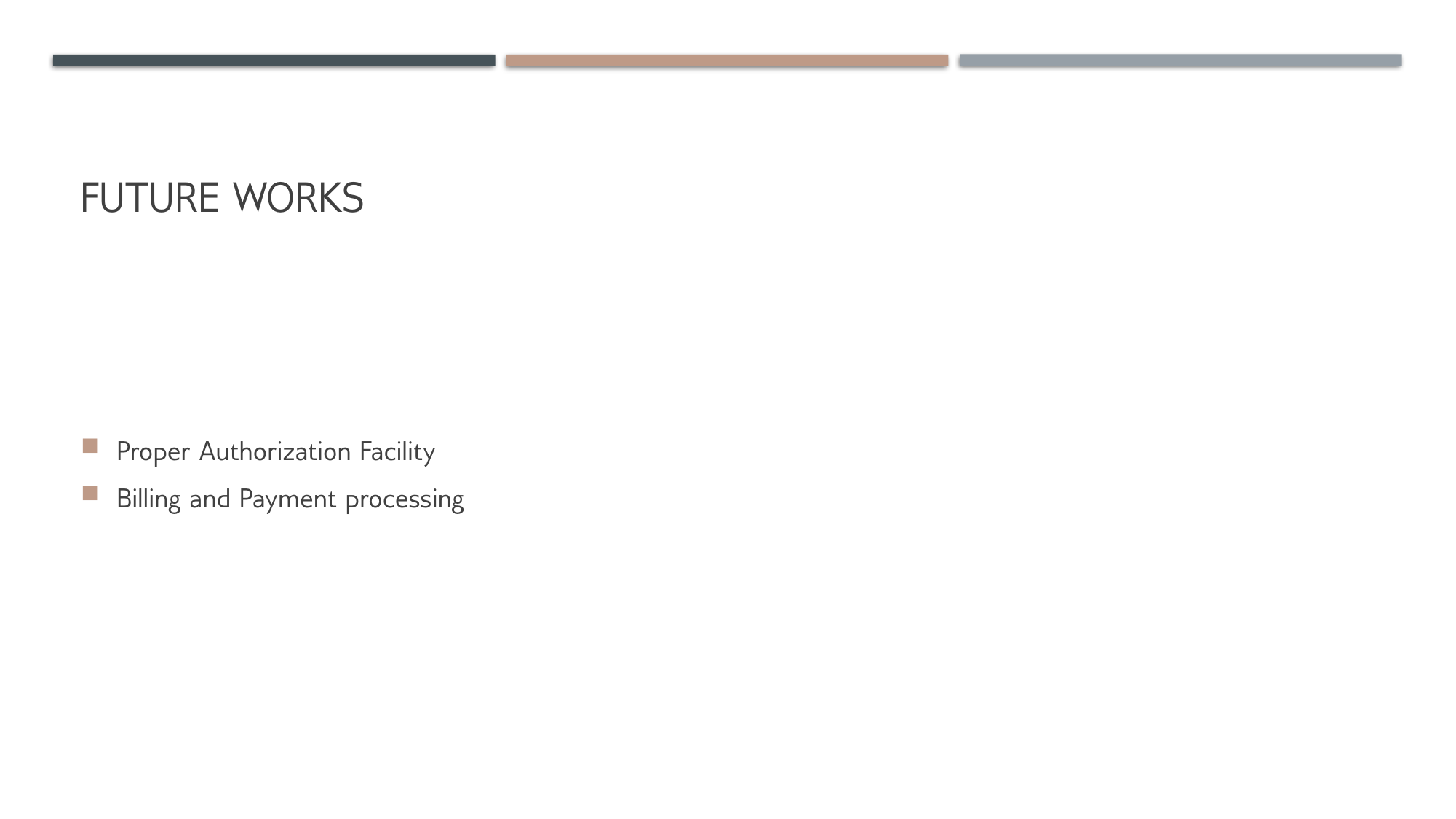

# Future works
Proper Authorization Facility
Billing and Payment processing